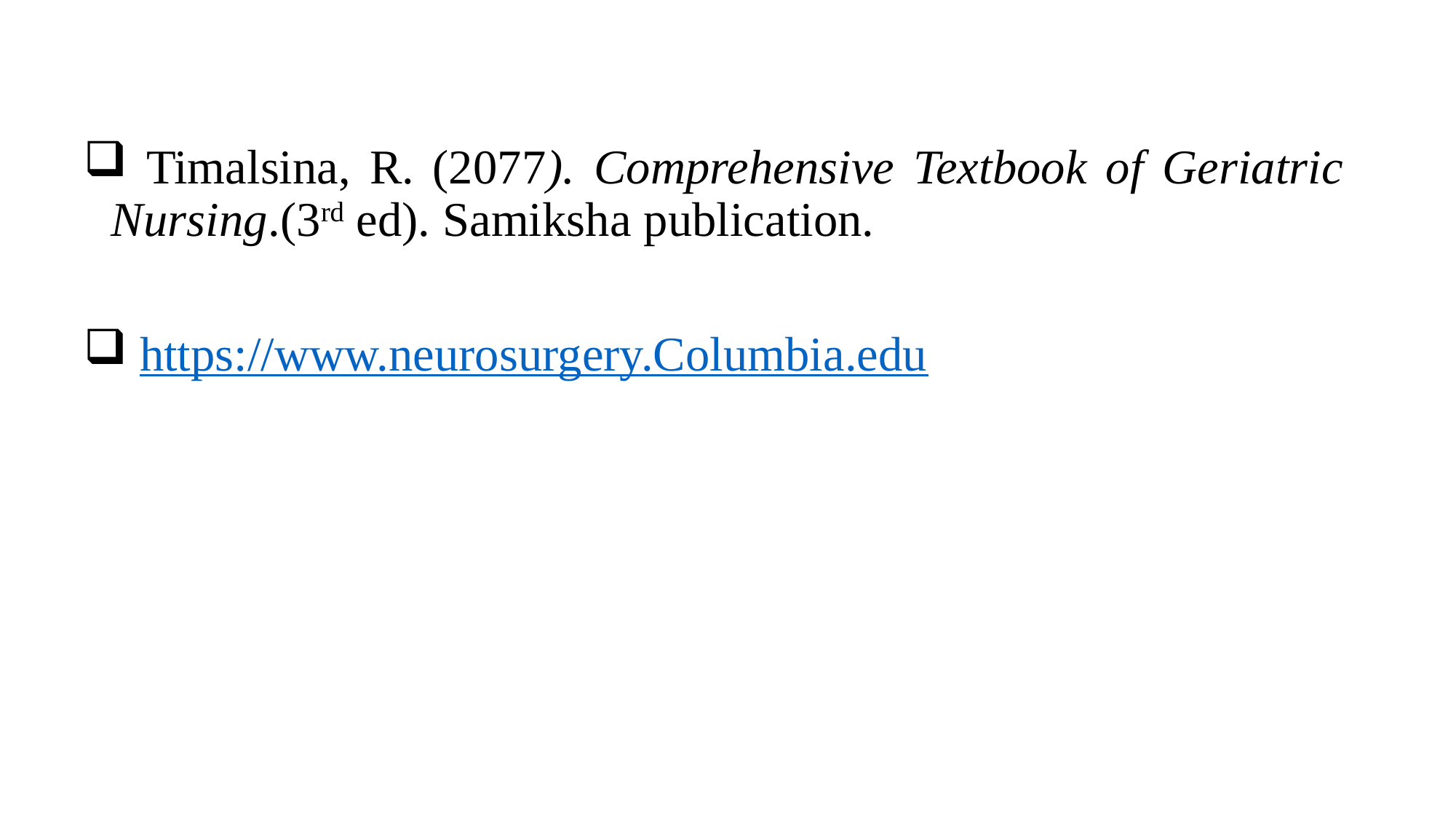

Timalsina, R. (2077). Comprehensive Textbook of Geriatric Nursing.(3rd ed). Samiksha publication.

 https://www.neurosurgery.Columbia.edu